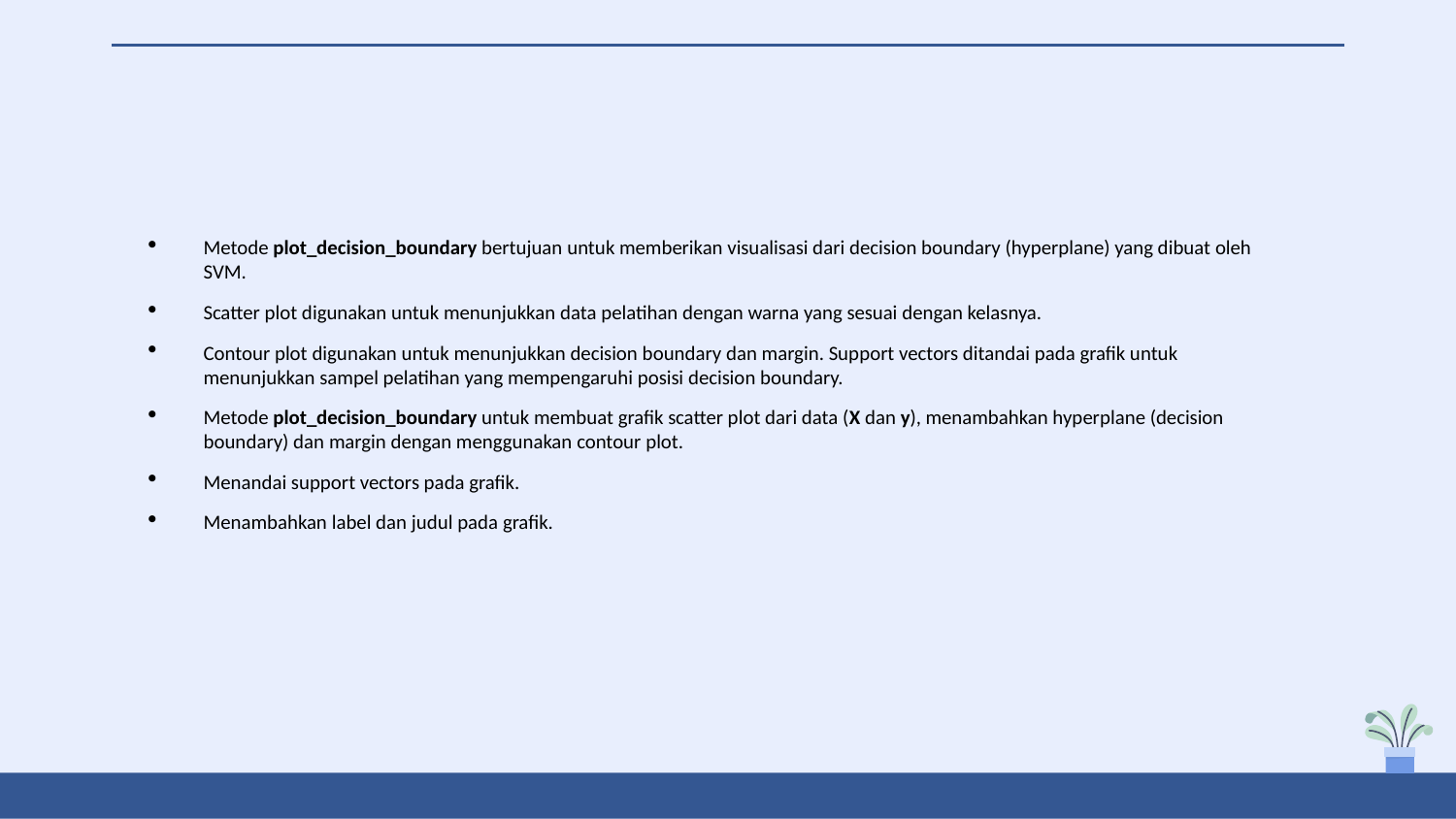

#

Metode plot_decision_boundary bertujuan untuk memberikan visualisasi dari decision boundary (hyperplane) yang dibuat oleh SVM.
Scatter plot digunakan untuk menunjukkan data pelatihan dengan warna yang sesuai dengan kelasnya.
Contour plot digunakan untuk menunjukkan decision boundary dan margin. Support vectors ditandai pada grafik untuk menunjukkan sampel pelatihan yang mempengaruhi posisi decision boundary.
Metode plot_decision_boundary untuk membuat grafik scatter plot dari data (X dan y), menambahkan hyperplane (decision boundary) dan margin dengan menggunakan contour plot.
Menandai support vectors pada grafik.
Menambahkan label dan judul pada grafik.